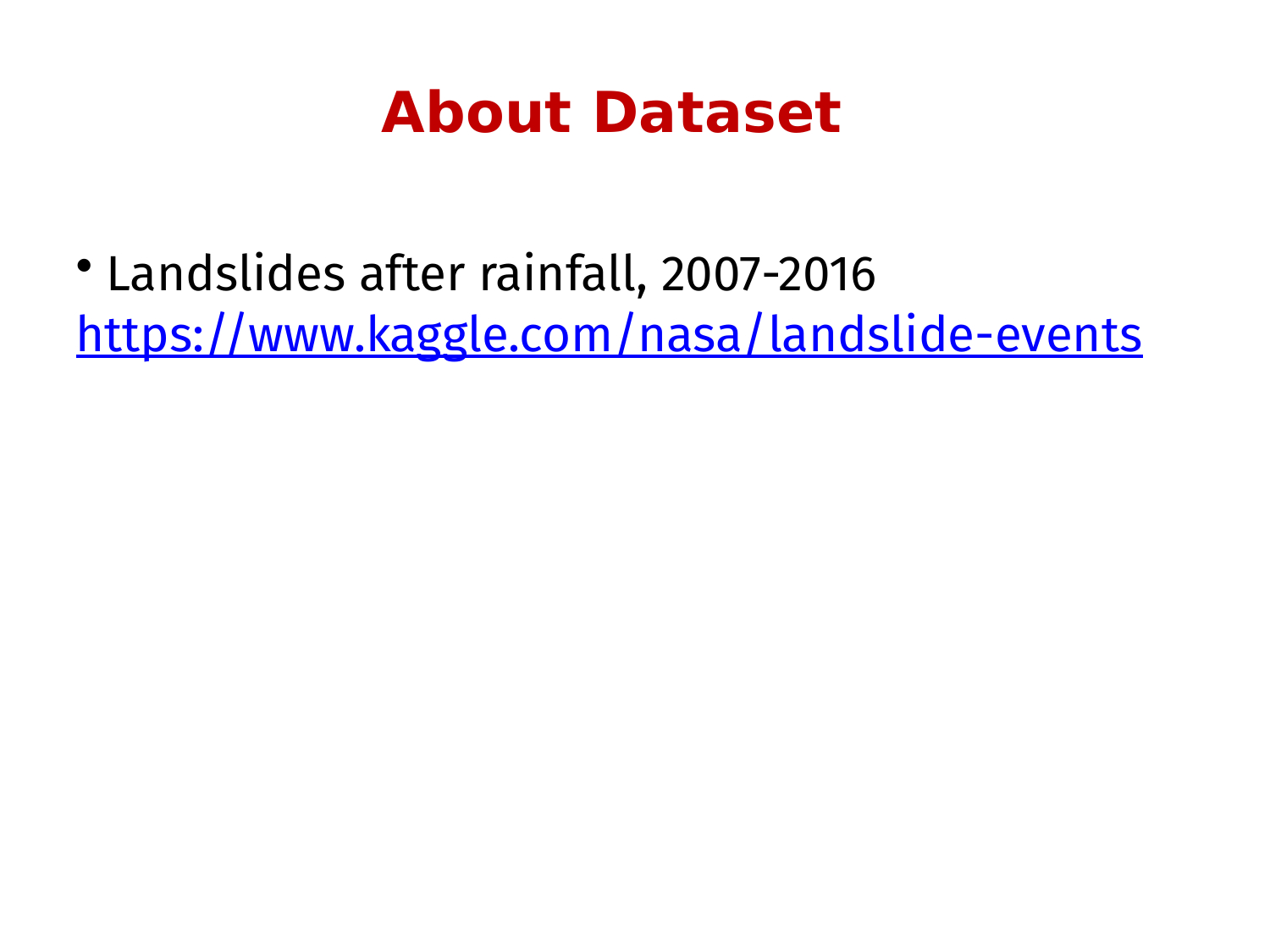

# About Dataset
Landslides after rainfall, 2007-2016
https://www.kaggle.com/nasa/landslide-events